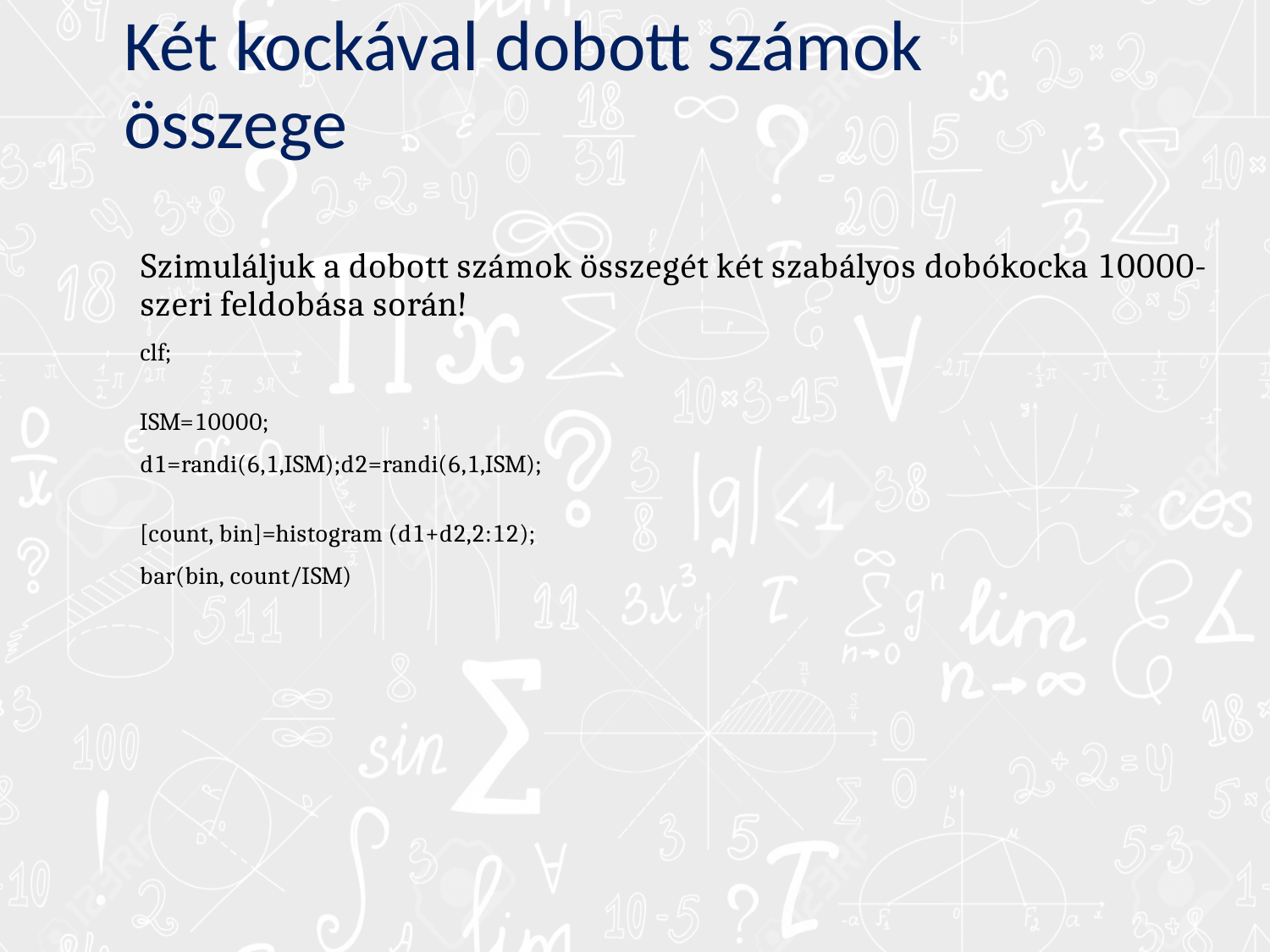

# Két kockával dobott számok összege
Szimuláljuk a dobott számok összegét két szabályos dobókocka 10000-szeri feldobása során!
clf;
ISM=10000;
d1=randi(6,1,ISM);d2=randi(6,1,ISM);
[count, bin]=histogram (d1+d2,2:12);
bar(bin, count/ISM)